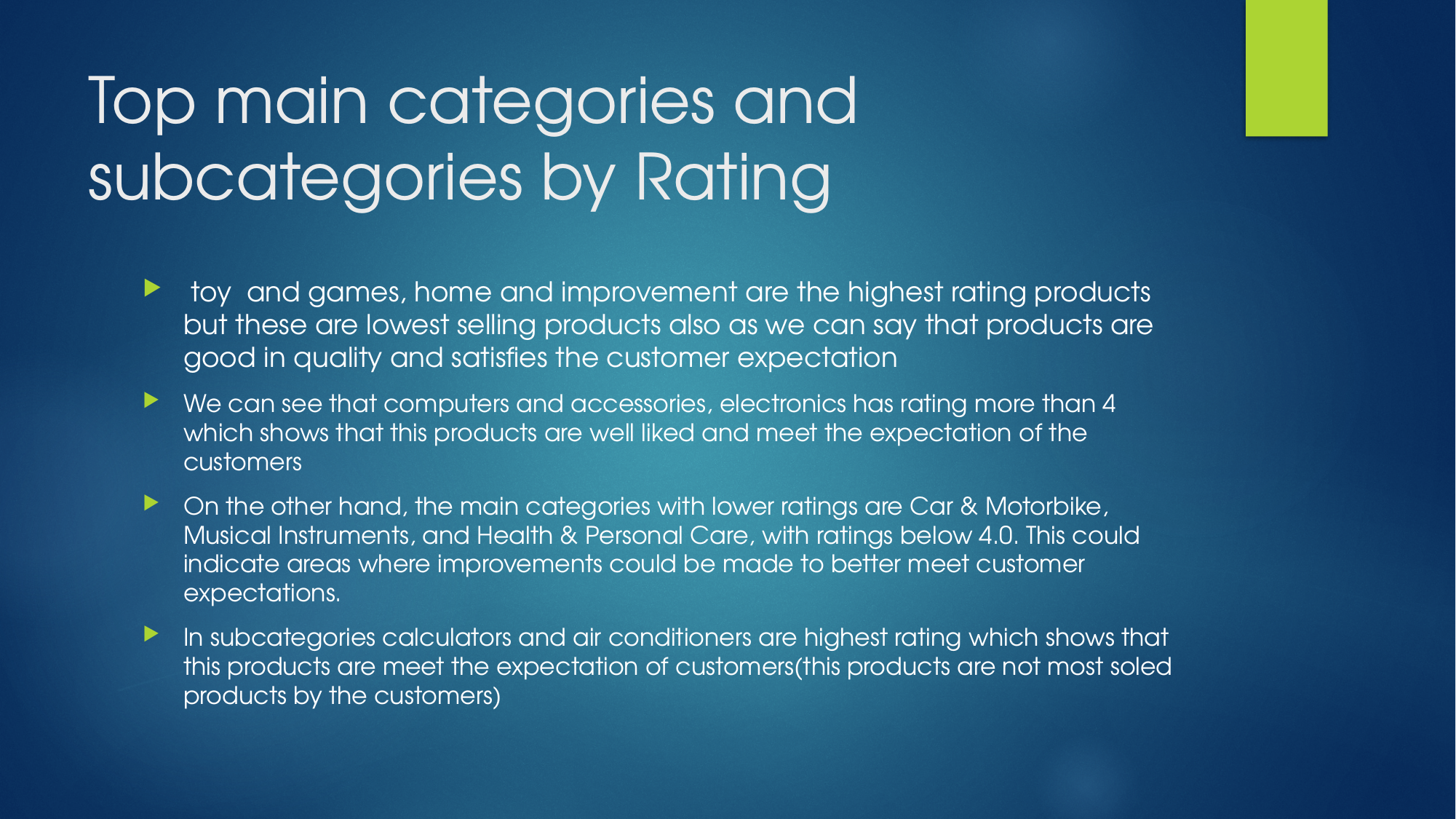

# Top main categories and subcategories by Rating

 toy  and games, home and improvement are the highest rating products but these are lowest selling products also as we can say that products are good in quality and satisfies the customer expectation
We can see that computers and accessories, electronics has rating more than 4 which shows that this products are well liked and meet the expectation of the customers
On the other hand, the main categories with lower ratings are Car & Motorbike, Musical Instruments, and Health & Personal Care, with ratings below 4.0. This could indicate areas where improvements could be made to better meet customer expectations.
In subcategories calculators and air conditioners are highest rating which shows that this products are meet the expectation of customers(this products are not most soled products by the customers)